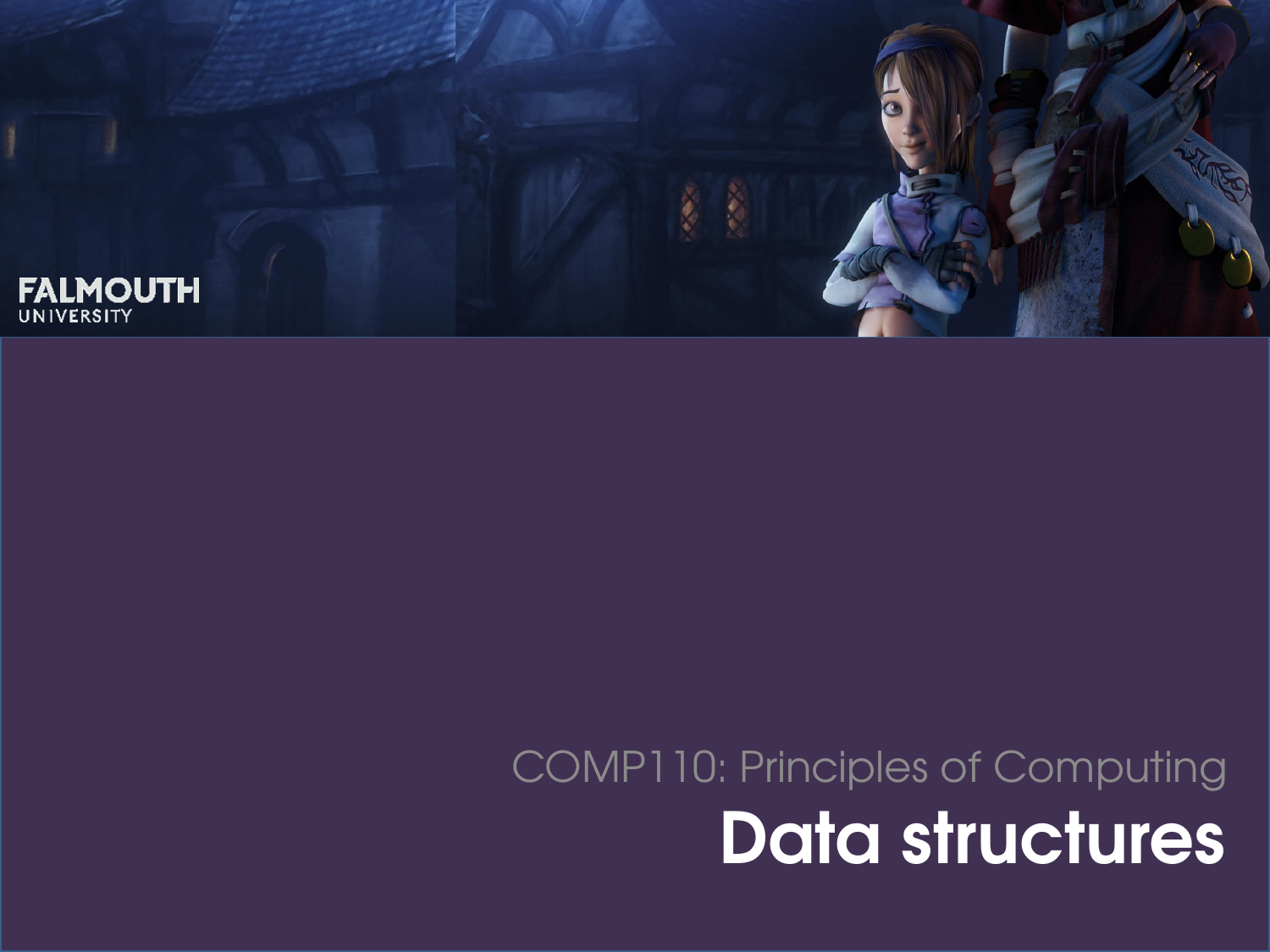

# Data structures
COMP110: Principles of Computing